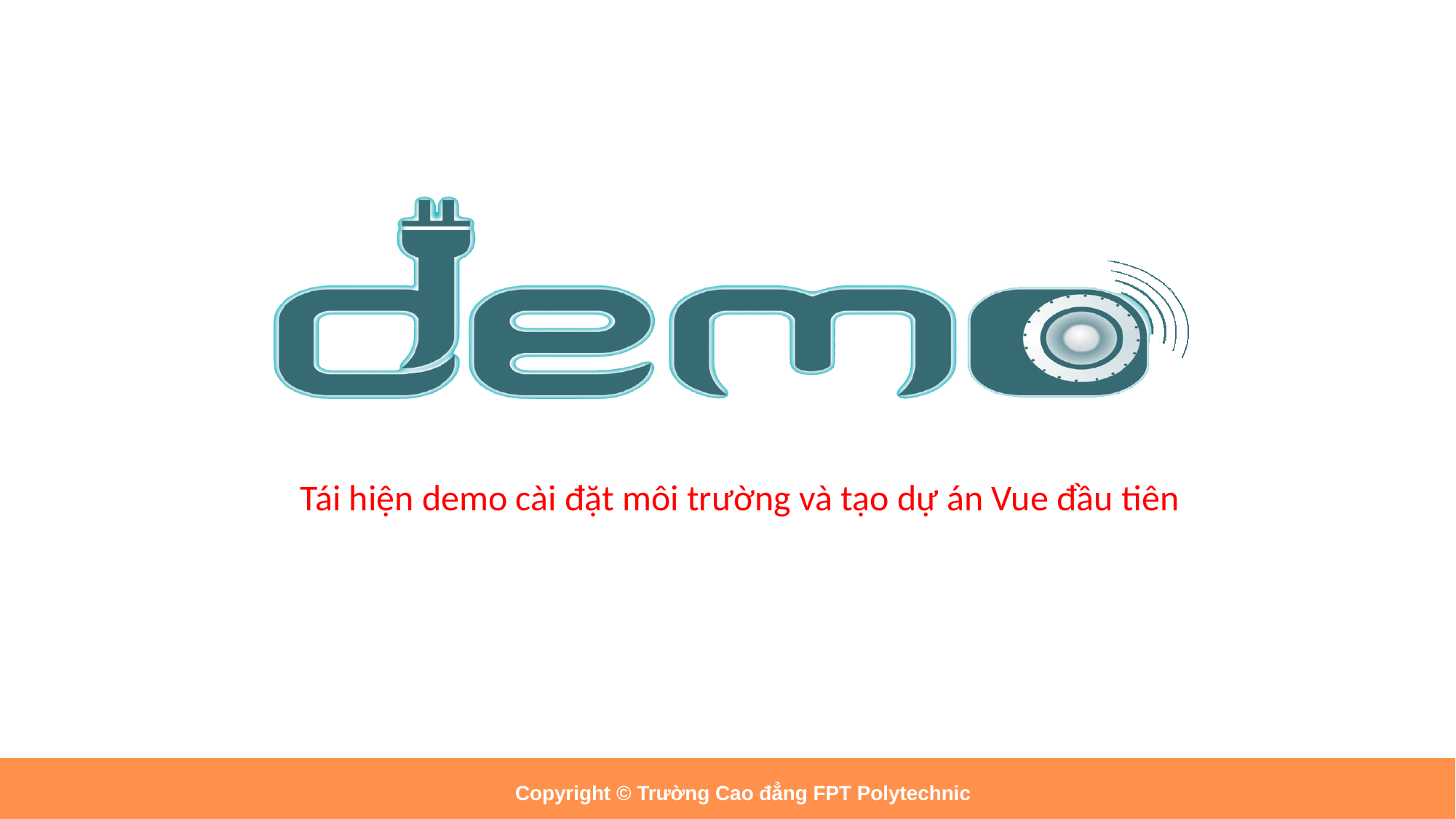

# Tái hiện demo cài đặt môi trường và tạo dự án Vue đầu tiên

Copyright © Trường Cao đẳng FPT Polytechnic